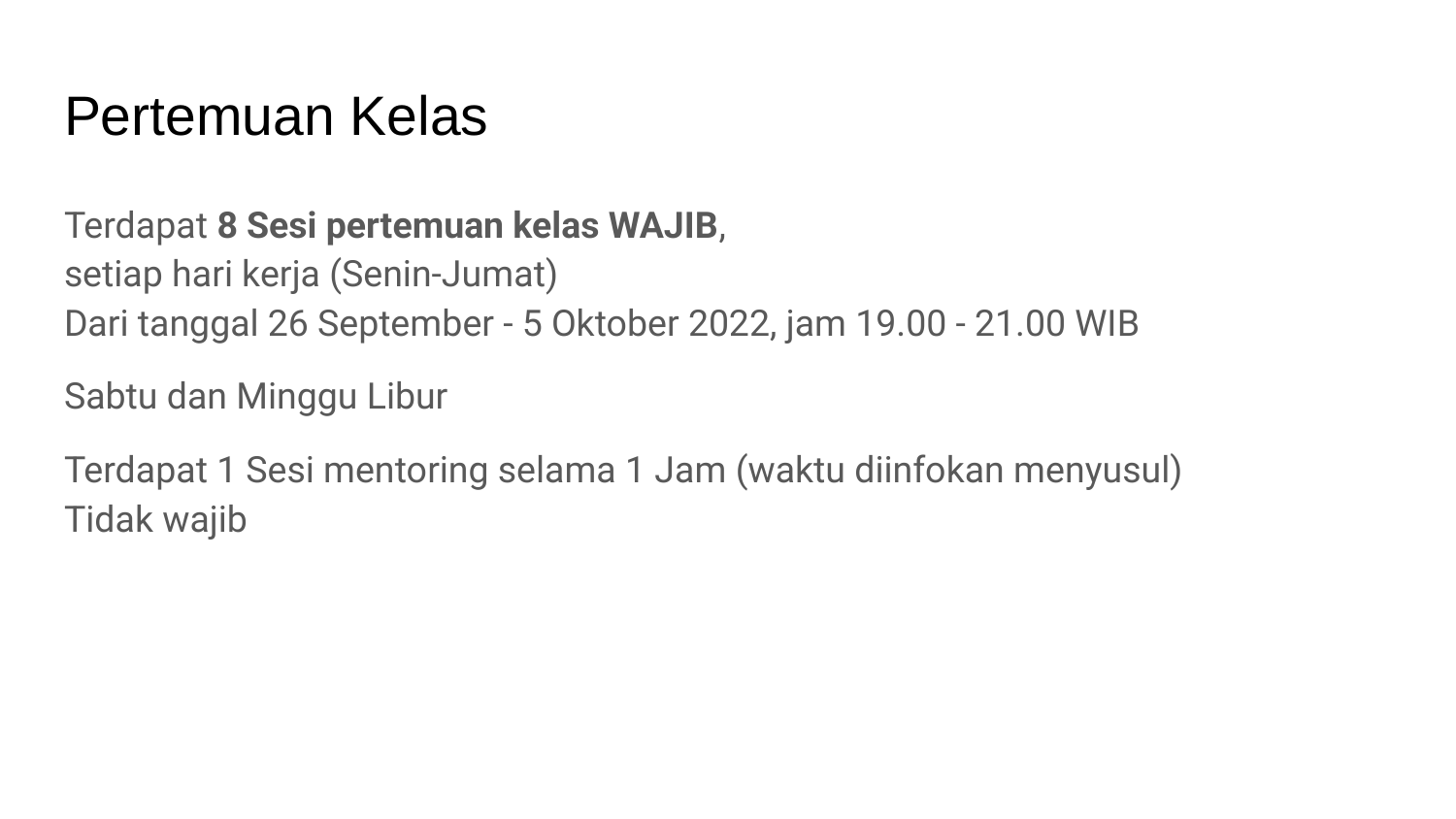

# Pertemuan Kelas
Terdapat 8 Sesi pertemuan kelas WAJIB,
setiap hari kerja (Senin-Jumat)
Dari tanggal 26 September - 5 Oktober 2022, jam 19.00 - 21.00 WIB
Sabtu dan Minggu Libur
Terdapat 1 Sesi mentoring selama 1 Jam (waktu diinfokan menyusul)
Tidak wajib